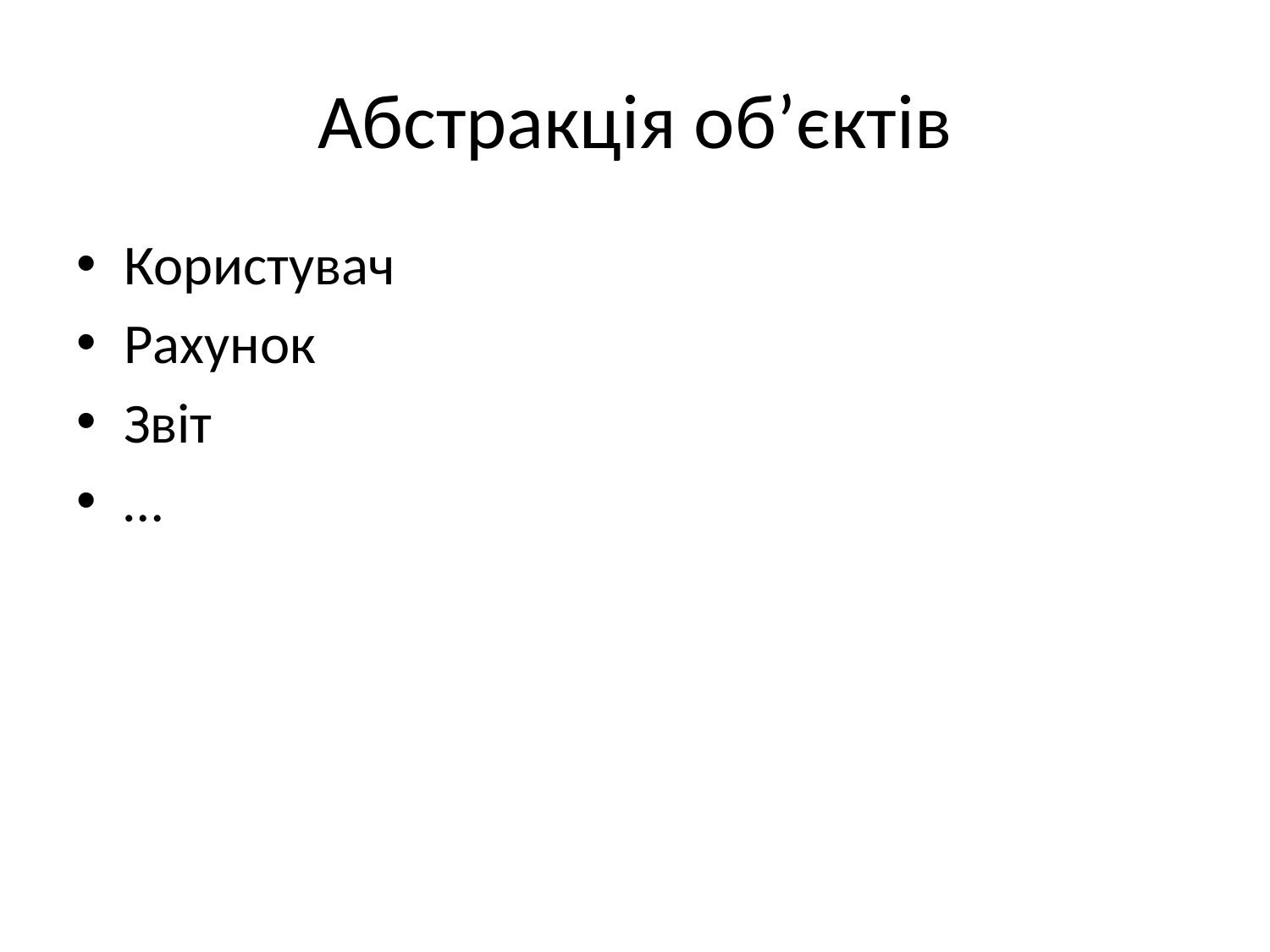

# Абстракція об’єктів
Користувач
Рахунок
Звіт
…